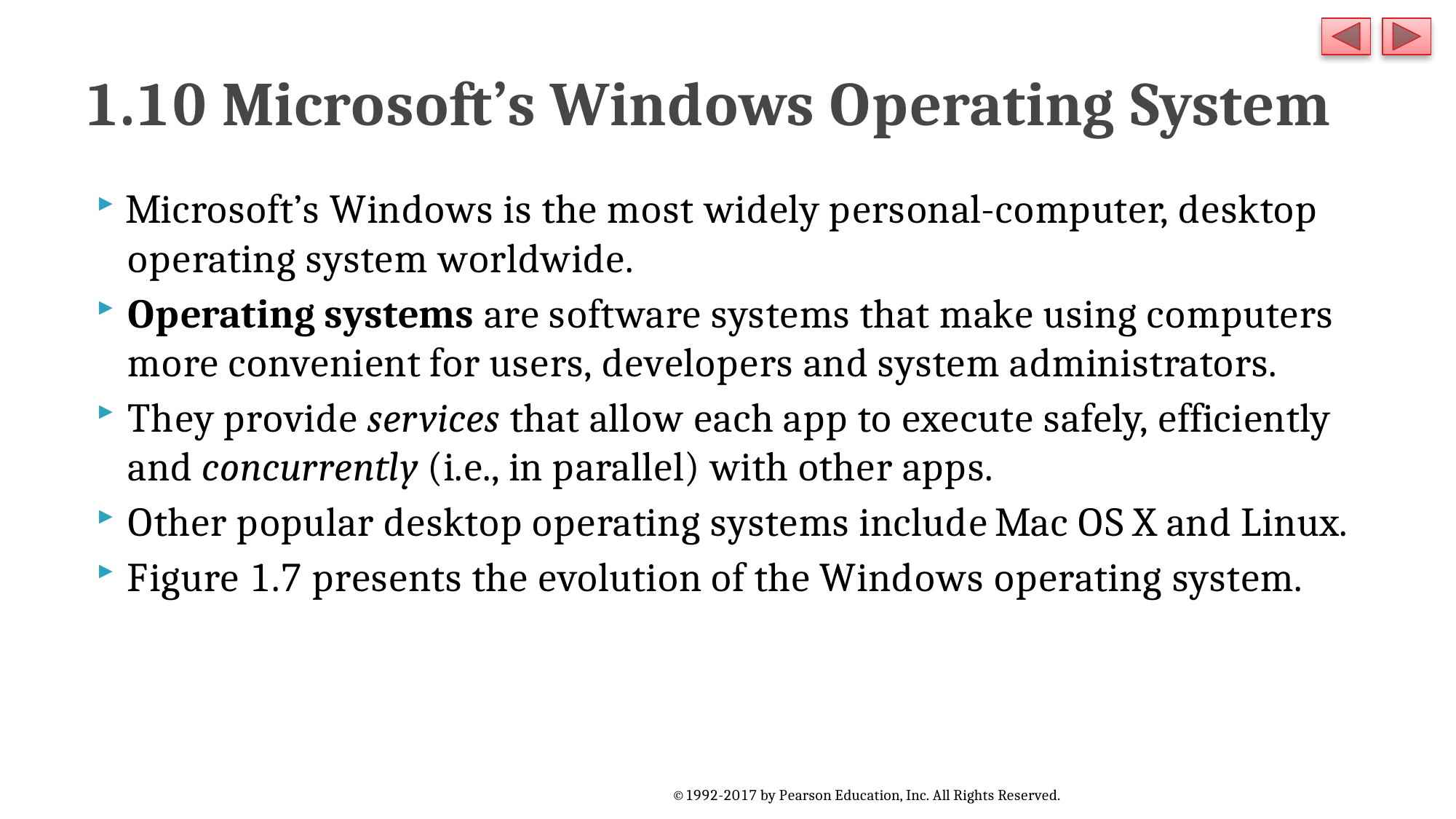

# 1.10 Microsoft’s Windows Operating System
Microsoft’s Windows is the most widely personal-computer, desktop operating system worldwide.
Operating systems are software systems that make using computers more convenient for users, developers and system administrators.
They provide services that allow each app to execute safely, efficiently and concurrently (i.e., in parallel) with other apps.
Other popular desktop operating systems include Mac OS X and Linux.
Figure 1.7 presents the evolution of the Windows operating system.

©1992-2017 by Pearson Education, Inc. All Rights Reserved.